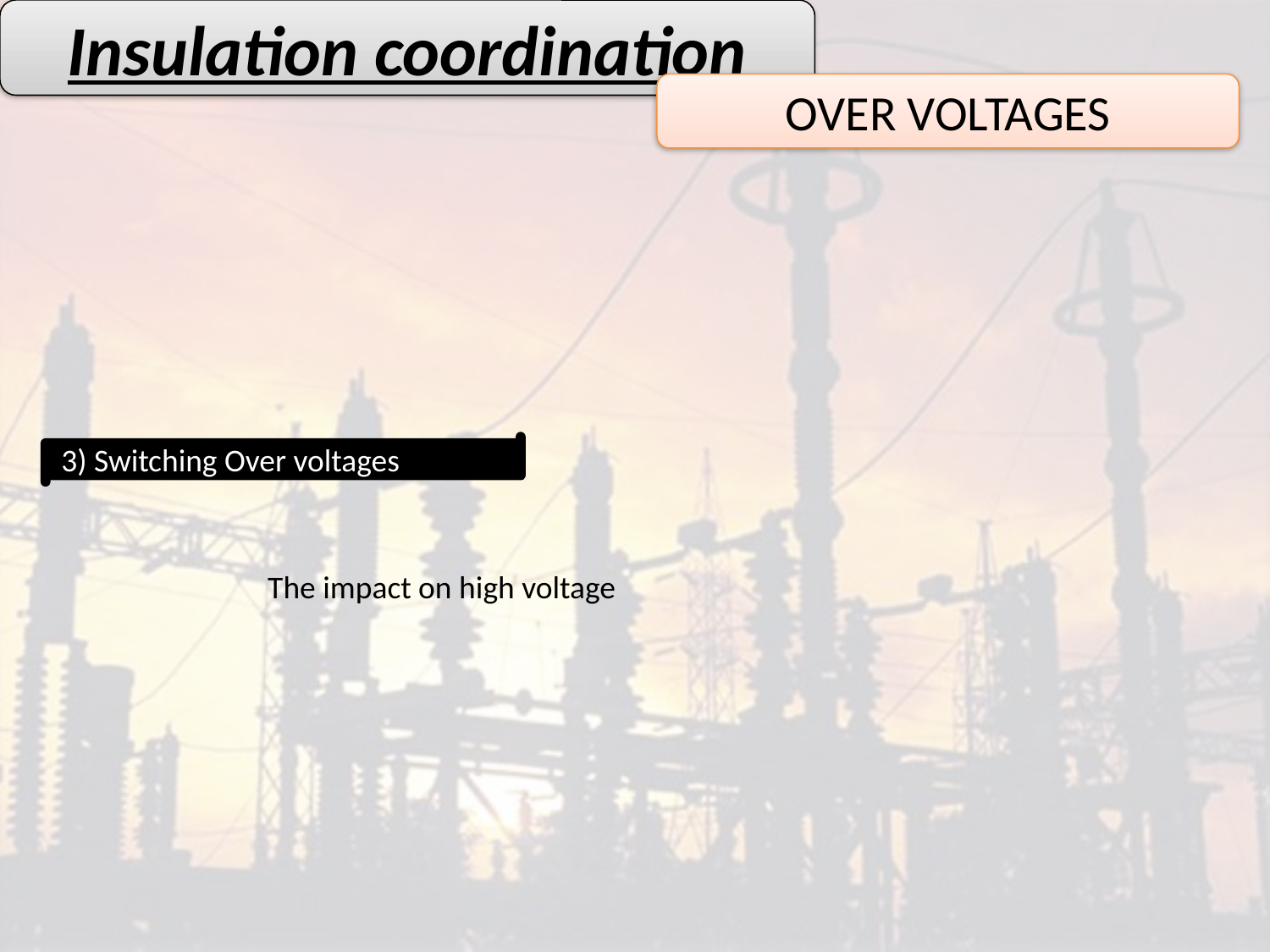

Insulation coordination
OVER VOLTAGES
3) Switching Over voltages
The impact on high voltage